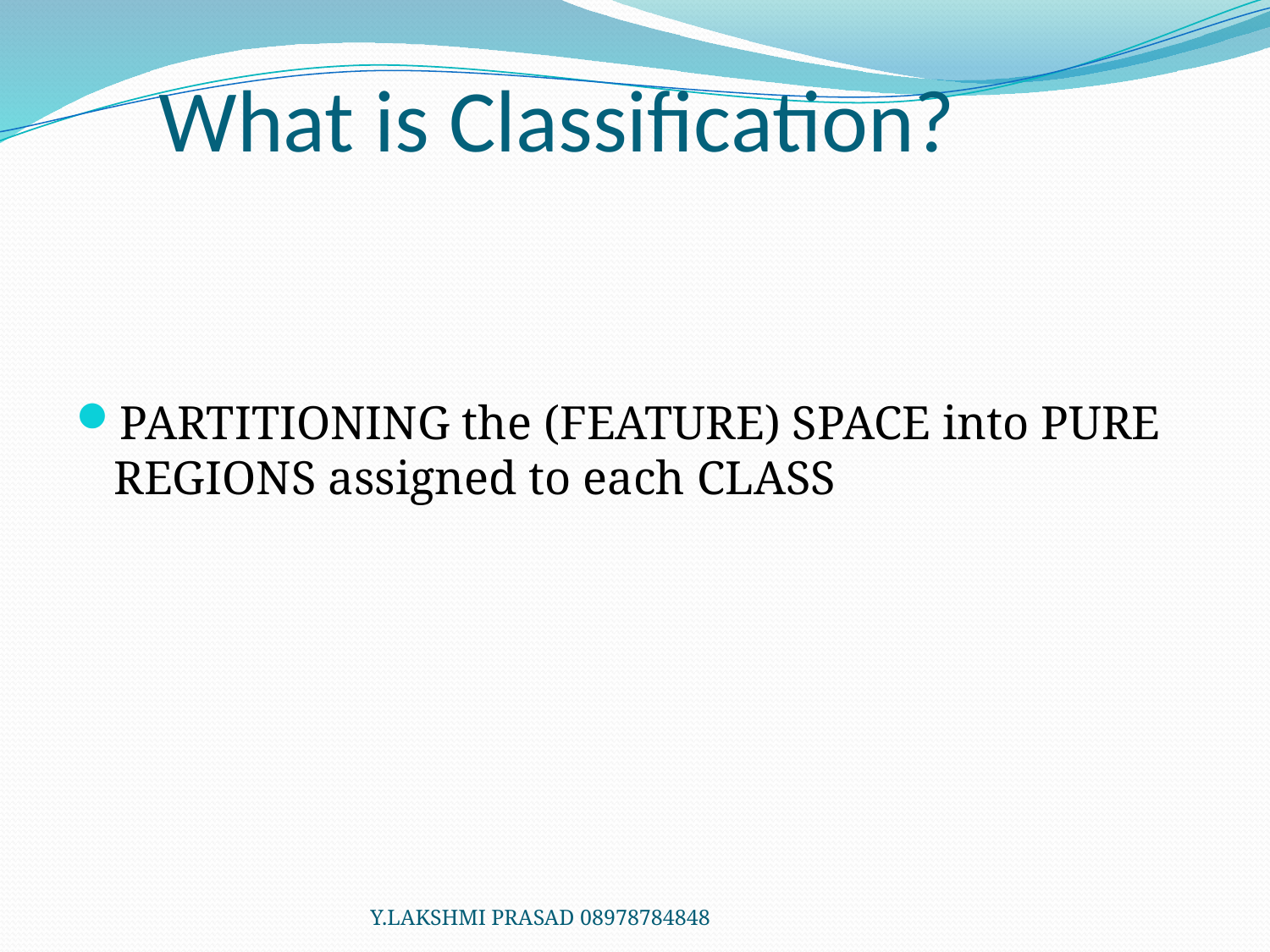

# What is Classification?

PARTITIONING the (FEATURE) SPACE into PURE REGIONS assigned to each CLASS

Y.LAKSHMI PRASAD 08978784848